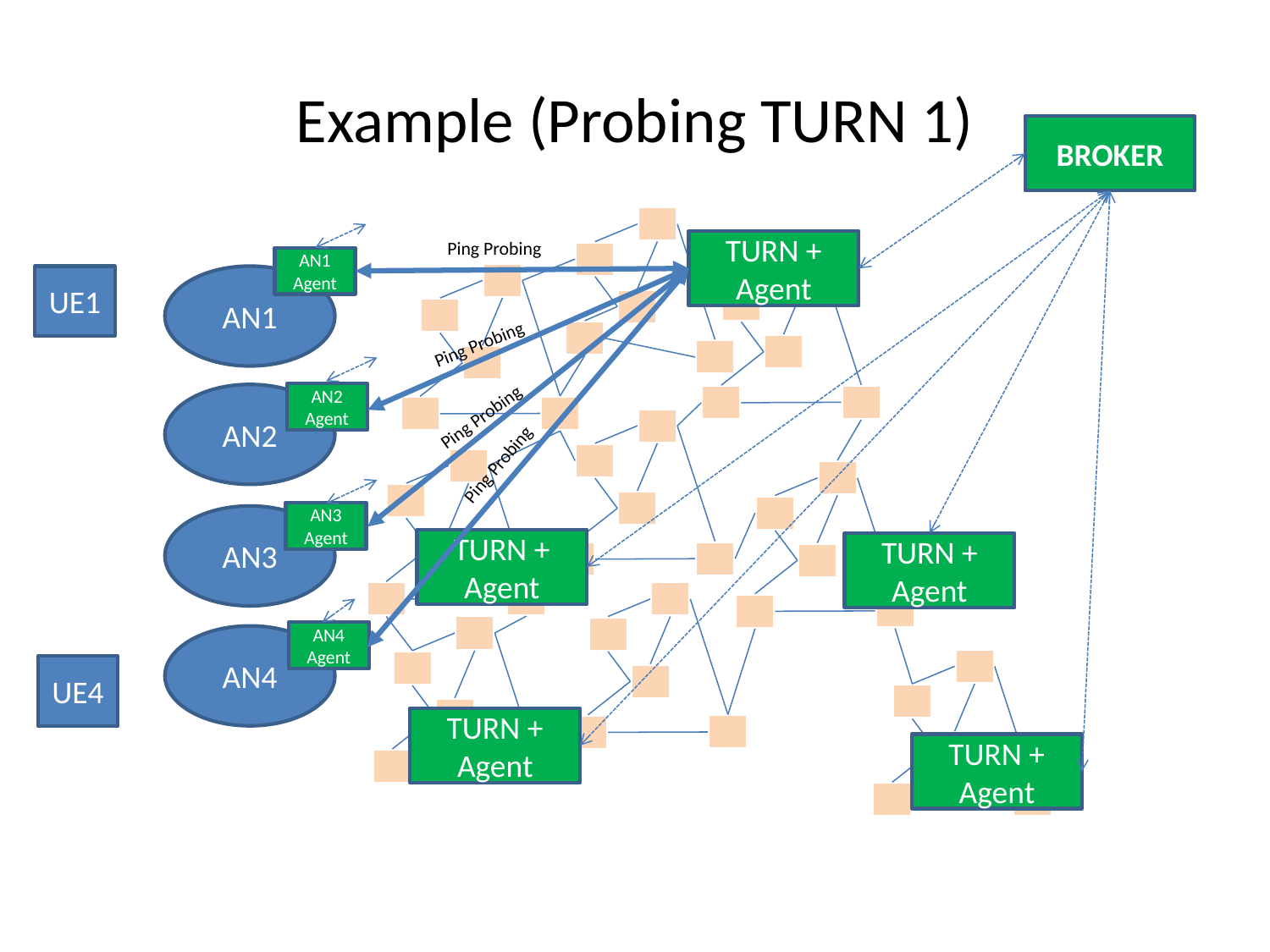

# Example (Probing TURN 1)
BROKER

Ping Probing
TURN + Agent
AN1
Agent

UE1
AN1
Ping Probing
Ping Probing
AN2
Agent
AN2

Ping Probing

AN3
Agent
AN3
TURN + Agent
TURN + Agent

AN4
Agent
AN4

UE4
TURN + Agent
TURN + Agent